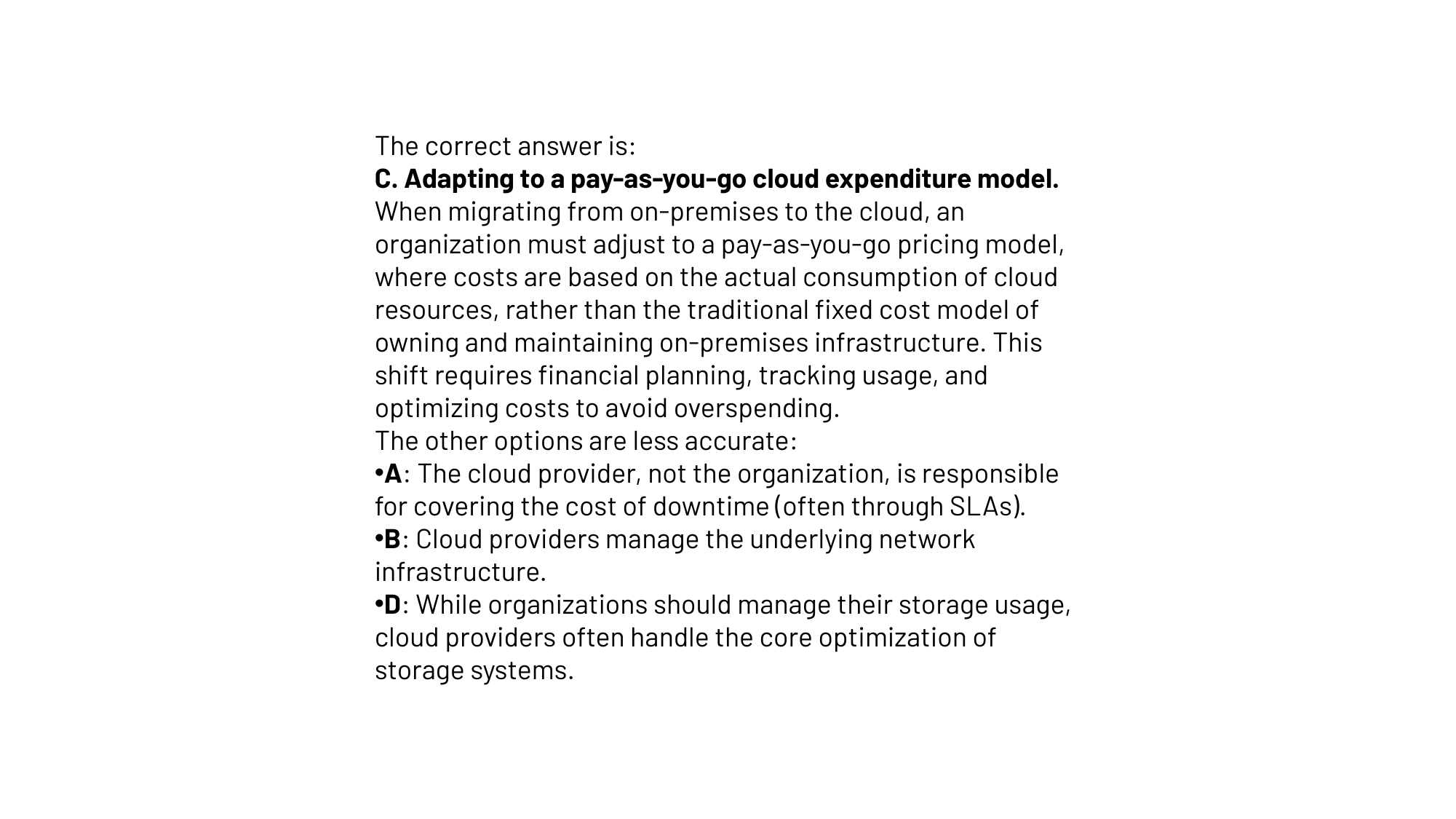

The correct answer is:
C. Adapting to a pay-as-you-go cloud expenditure model.
When migrating from on-premises to the cloud, an organization must adjust to a pay-as-you-go pricing model, where costs are based on the actual consumption of cloud resources, rather than the traditional fixed cost model of owning and maintaining on-premises infrastructure. This shift requires financial planning, tracking usage, and optimizing costs to avoid overspending.
The other options are less accurate:
A: The cloud provider, not the organization, is responsible for covering the cost of downtime (often through SLAs).
B: Cloud providers manage the underlying network infrastructure.
D: While organizations should manage their storage usage, cloud providers often handle the core optimization of storage systems.